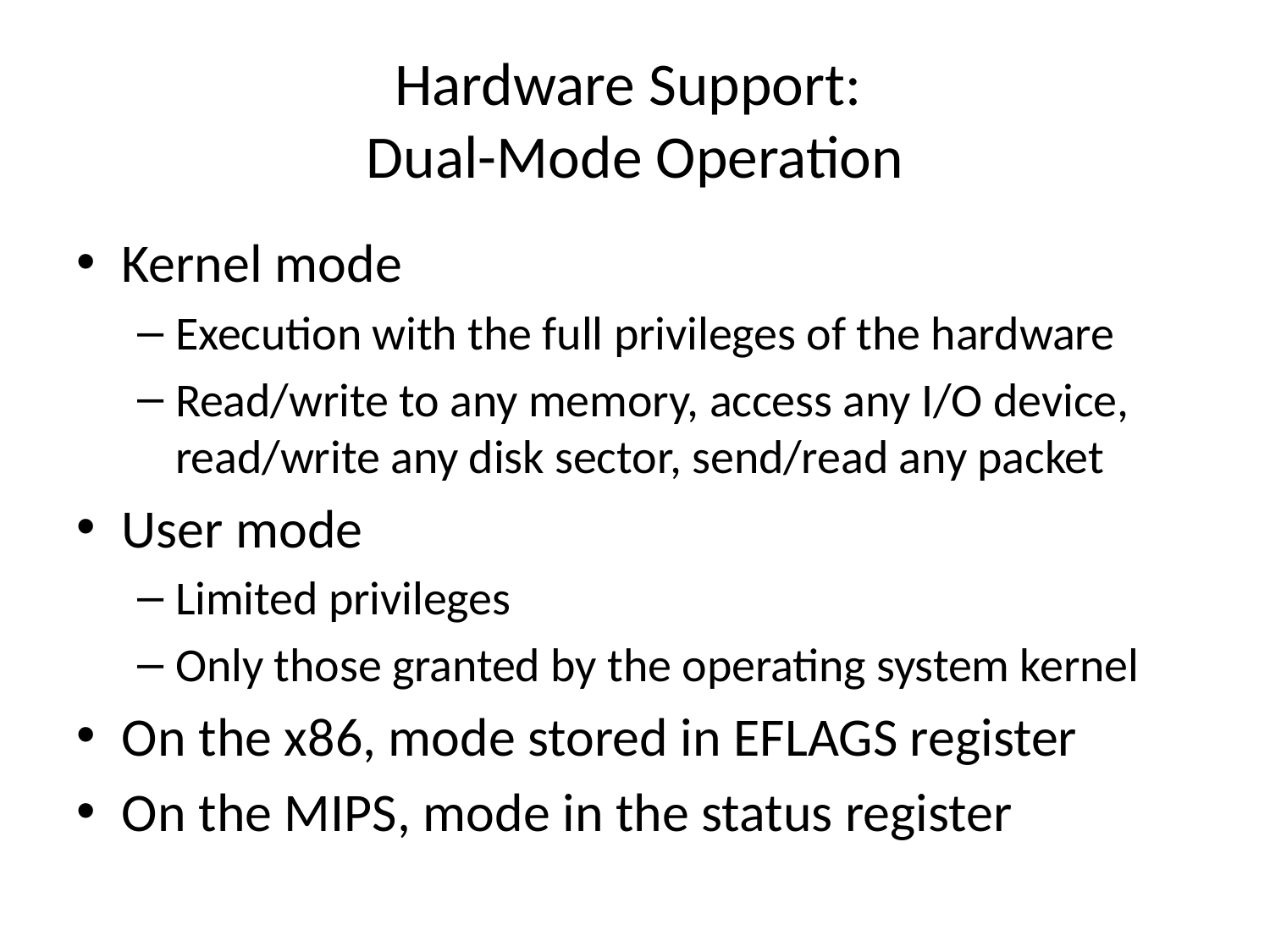

# Hardware Support: Dual-Mode Operation
Kernel mode
Execution with the full privileges of the hardware
Read/write to any memory, access any I/O device, read/write any disk sector, send/read any packet
User mode
Limited privileges
Only those granted by the operating system kernel
On the x86, mode stored in EFLAGS register
On the MIPS, mode in the status register